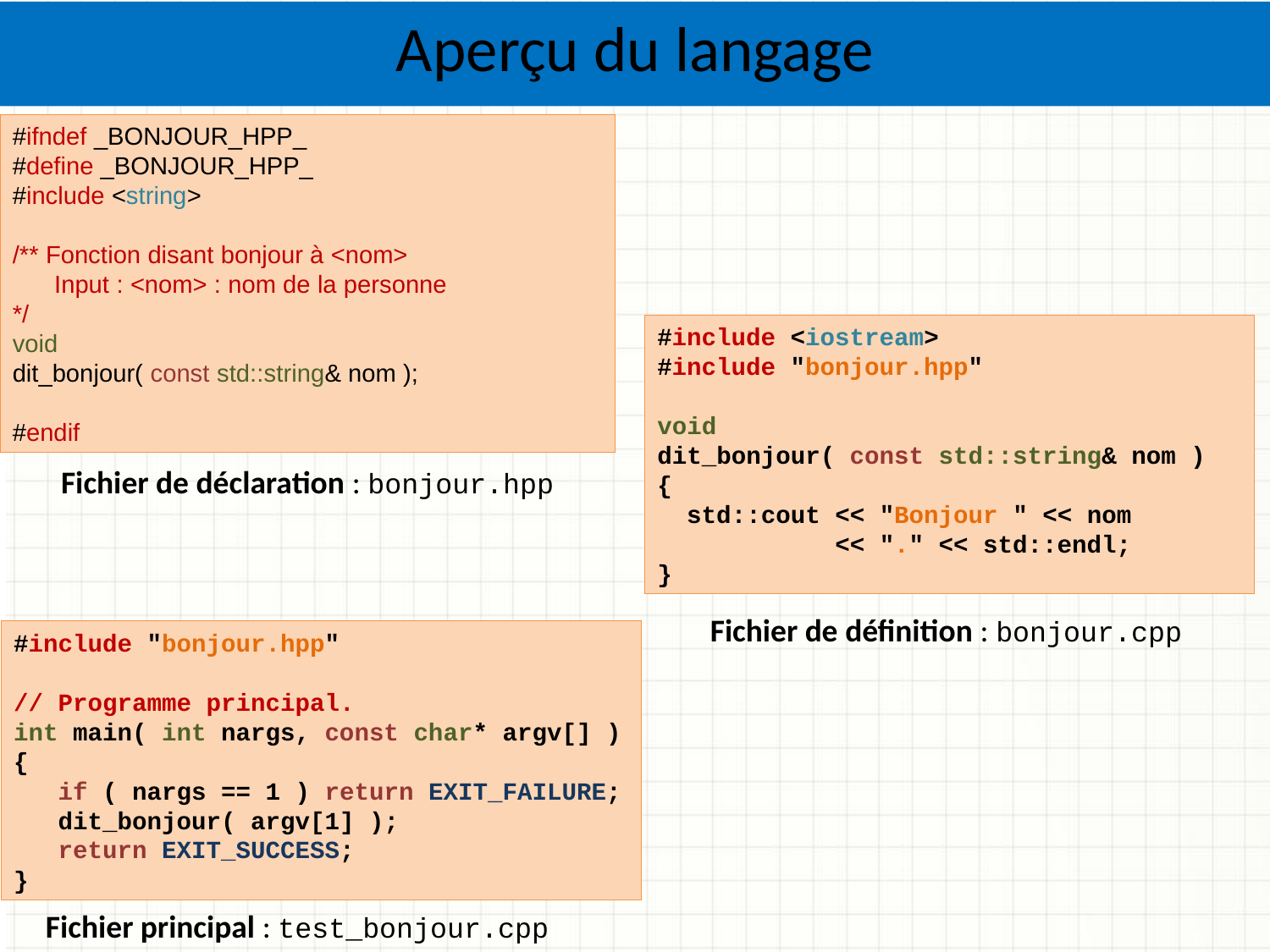

Aperçu du langage
#ifndef _BONJOUR_HPP_
#define _BONJOUR_HPP_
#include <string>

/** Fonction disant bonjour à <nom>
      Input : <nom> : nom de la personne
*/
void
dit_bonjour( const std::string& nom );

#endif
#include <iostream>
#include "bonjour.hpp"

void
dit_bonjour( const std::string& nom )
{
  std::cout << "Bonjour " << nom
            << "." << std::endl;
}
Fichier de déclaration : bonjour.hpp
Fichier de définition : bonjour.cpp
#include "bonjour.hpp"

// Programme principal.
int main( int nargs, const char* argv[] )
{
   if ( nargs == 1 ) return EXIT_FAILURE;
   dit_bonjour( argv[1] );
   return EXIT_SUCCESS;
}
Fichier principal : test_bonjour.cpp